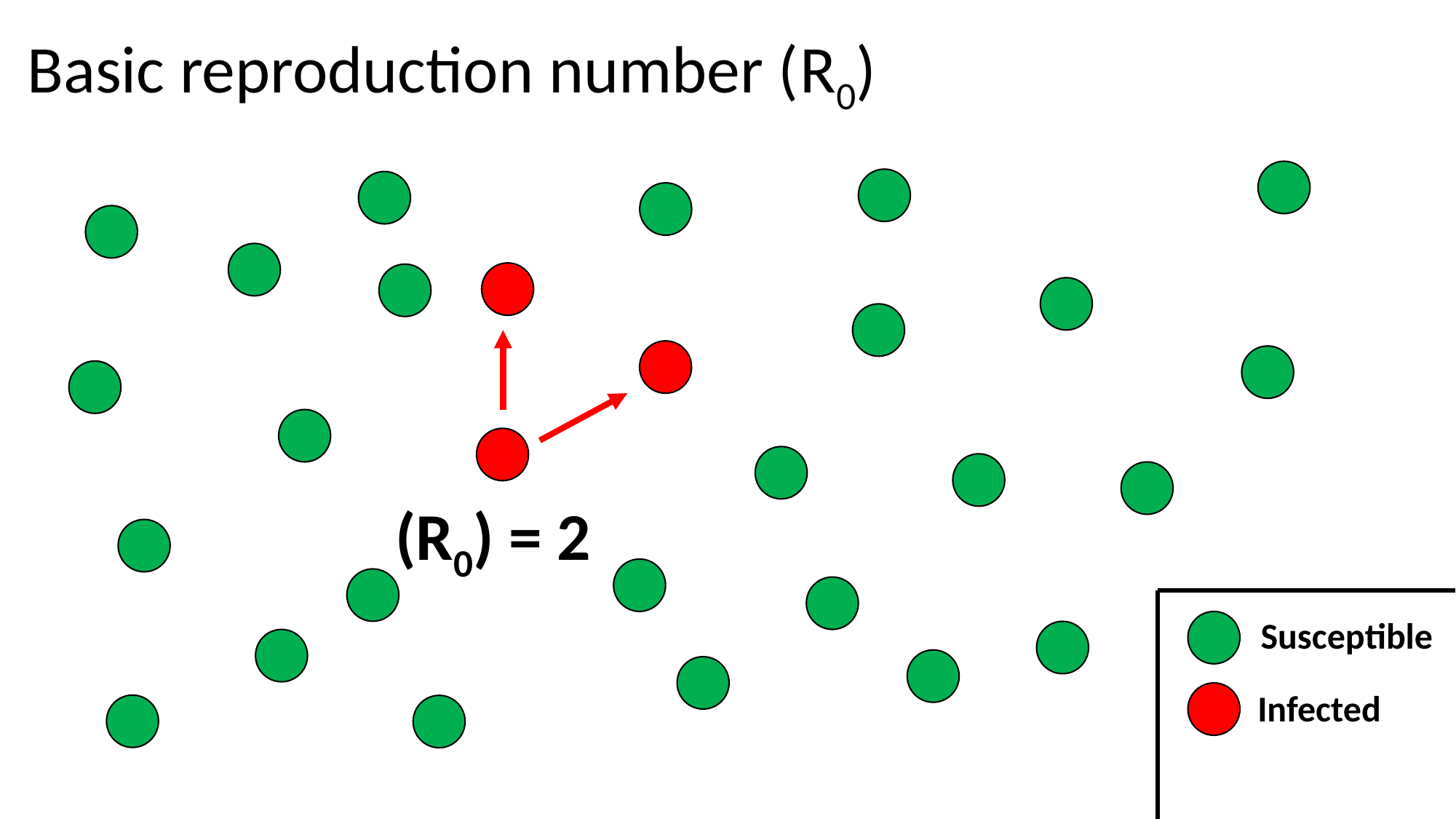

# Basic reproduction number (R0)

(R0) = 2

Susceptible

Infected